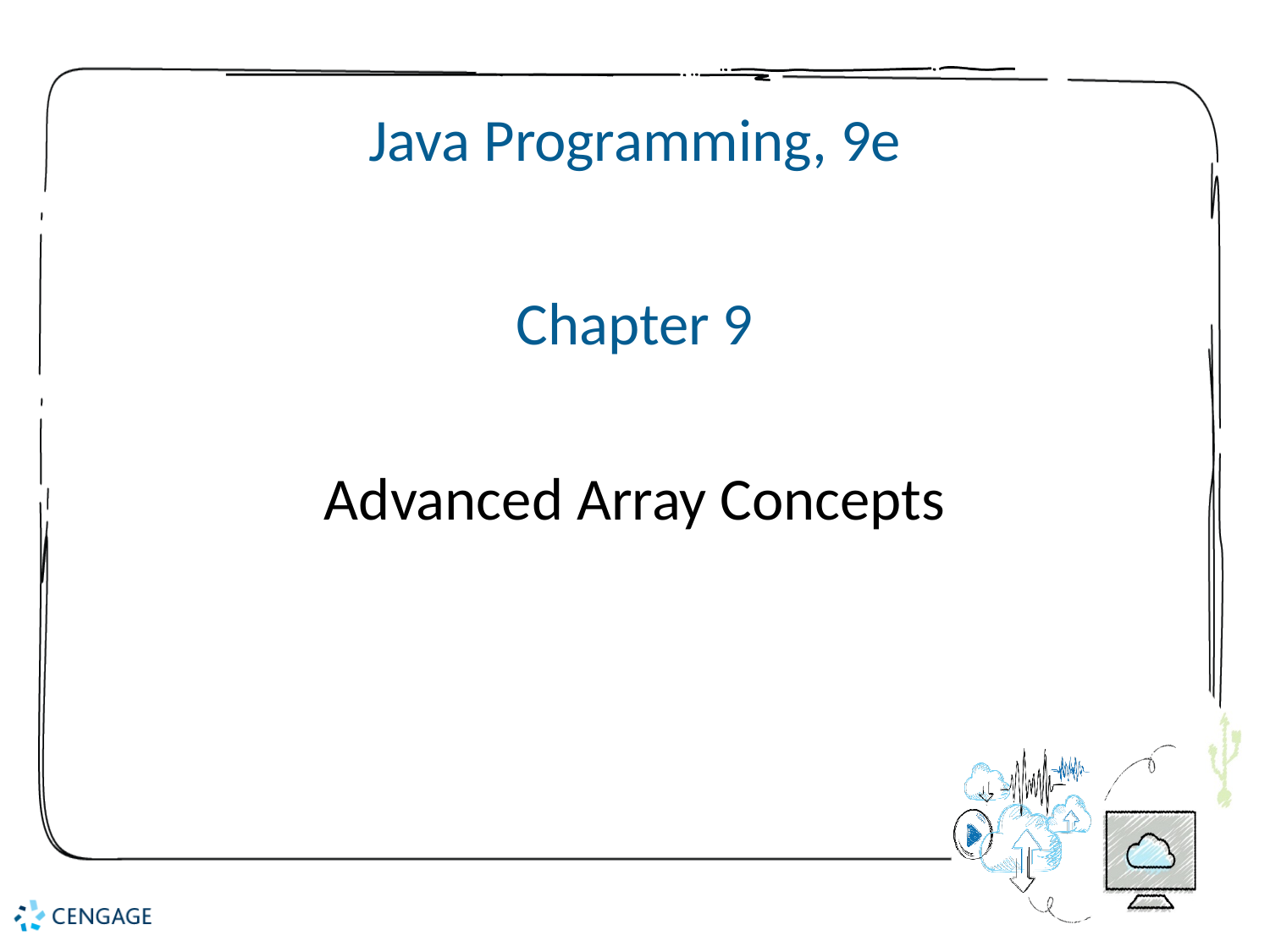

# Java Programming, 9e Chapter 9
Advanced Array Concepts